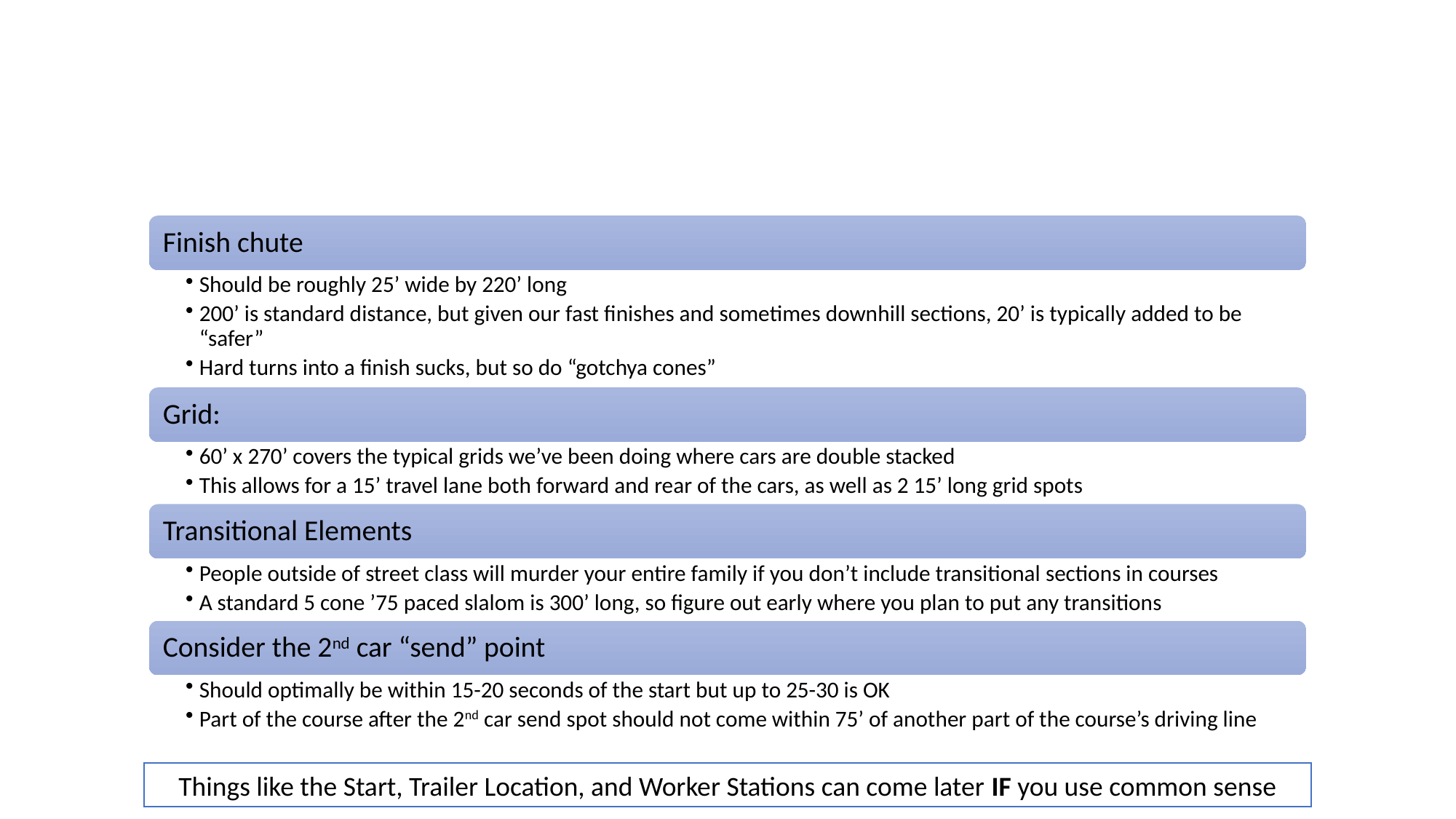

# Before You Build: Placement of Key Items
Finish chute
Should be roughly 25’ wide by 220’ long
200’ is standard distance, but given our fast finishes and sometimes downhill sections, 20’ is typically added to be “safer”
Hard turns into a finish sucks, but so do “gotchya cones”
Grid:
60’ x 270’ covers the typical grids we’ve been doing where cars are double stacked
This allows for a 15’ travel lane both forward and rear of the cars, as well as 2 15’ long grid spots
Transitional Elements
People outside of street class will murder your entire family if you don’t include transitional sections in courses
A standard 5 cone ’75 paced slalom is 300’ long, so figure out early where you plan to put any transitions
Consider the 2nd car “send” point
Should optimally be within 15-20 seconds of the start but up to 25-30 is OK
Part of the course after the 2nd car send spot should not come within 75’ of another part of the course’s driving line
Things like the Start, Trailer Location, and Worker Stations can come later IF you use common sense